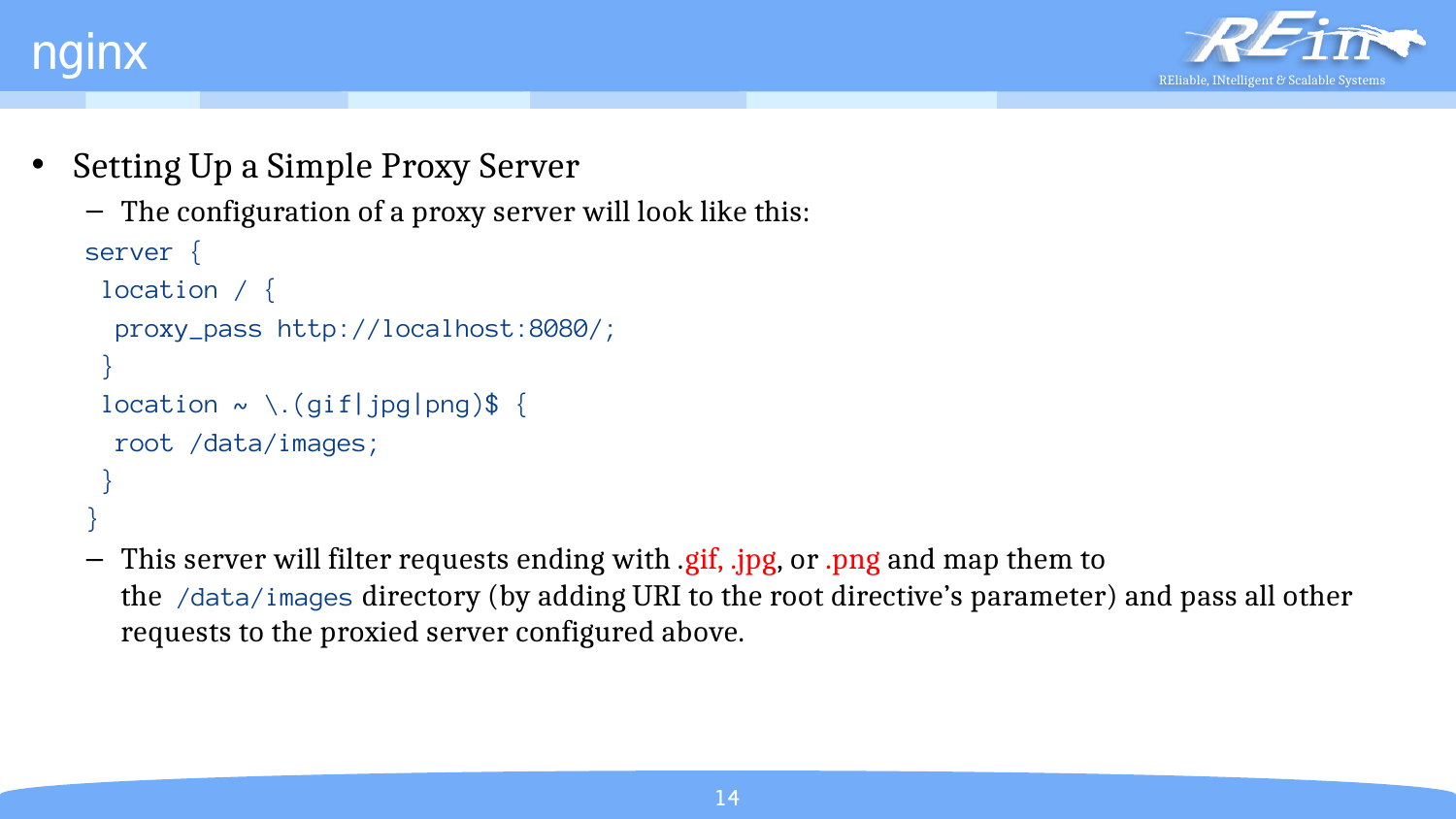

# nginx
Setting Up a Simple Proxy Server
The configuration of a proxy server will look like this:
server {
 location / {
  proxy_pass http://localhost:8080/;
 }
 location ~ \.(gif|jpg|png)$ {
  root /data/images;
 }
}
This server will filter requests ending with .gif, .jpg, or .png and map them to the /data/images directory (by adding URI to the root directive’s parameter) and pass all other requests to the proxied server configured above.

14